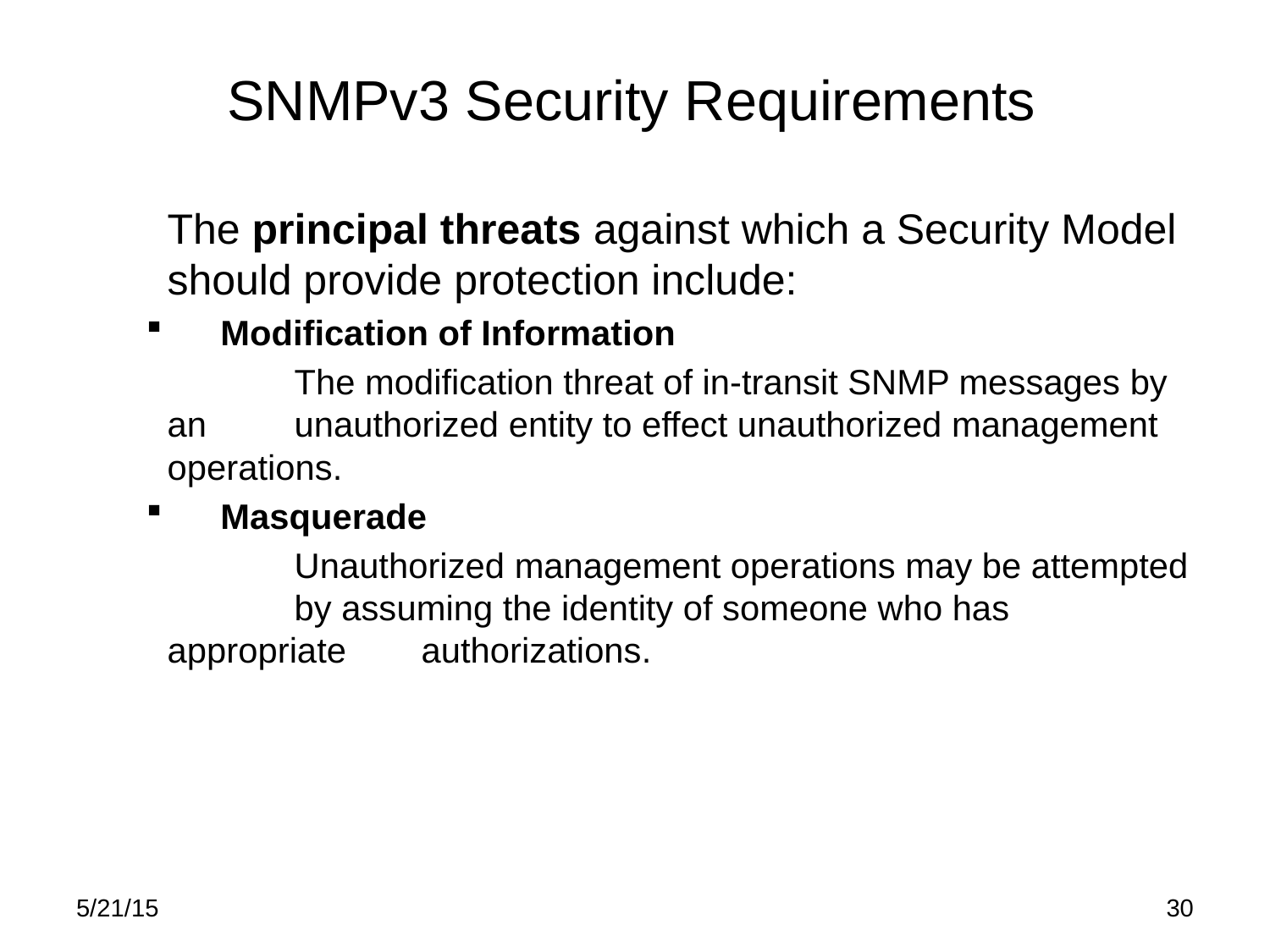

# SNMPv3 Security Requirements
	The principal threats against which a Security Model should provide protection include:
Modification of Information
		The modification threat of in-transit SNMP messages by an 	unauthorized entity to effect unauthorized management 	operations.
Masquerade
		Unauthorized management operations may be attempted 	by assuming the identity of someone who has appropriate     	authorizations.

5/21/15
30